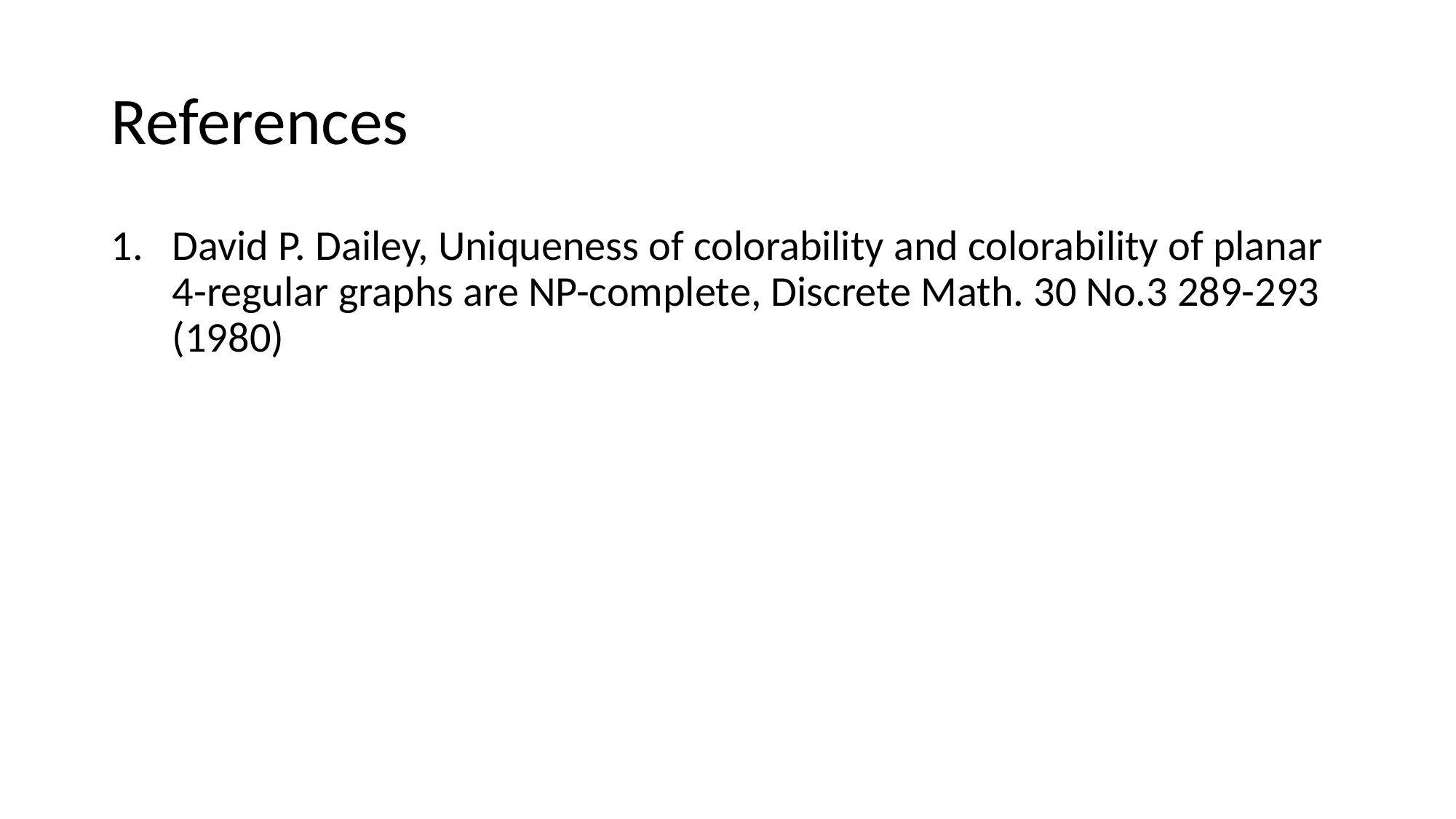

# References
David P. Dailey, Uniqueness of colorability and colorability of planar 4-regular graphs are NP-complete, Discrete Math. 30 No.3 289-293 (1980)